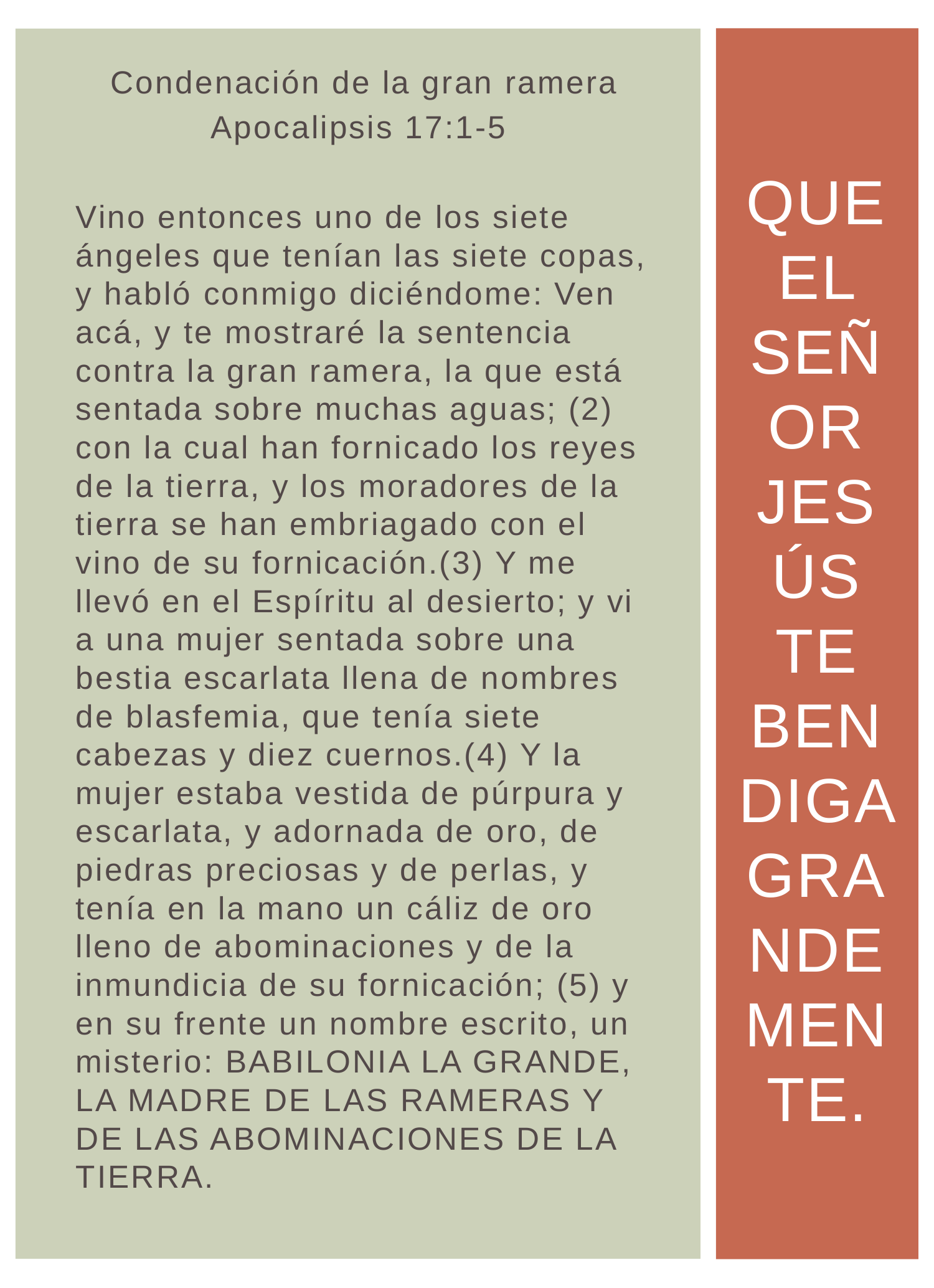

Condenación de la gran ramera
Apocalipsis 17:1-5

Vino entonces uno de los siete ángeles que tenían las siete copas, y habló conmigo diciéndome: Ven acá, y te mostraré la sentencia contra la gran ramera, la que está sentada sobre muchas aguas; (2) con la cual han fornicado los reyes de la tierra, y los moradores de la tierra se han embriagado con el vino de su fornicación.(3) Y me llevó en el Espíritu al desierto; y vi a una mujer sentada sobre una bestia escarlata llena de nombres de blasfemia, que tenía siete cabezas y diez cuernos.(4) Y la mujer estaba vestida de púrpura y escarlata, y adornada de oro, de piedras preciosas y de perlas, y tenía en la mano un cáliz de oro lleno de abominaciones y de la inmundicia de su fornicación; (5) y en su frente un nombre escrito, un misterio: BABILONIA LA GRANDE, LA MADRE DE LAS RAMERAS Y DE LAS ABOMINACIONES DE LA TIERRA.

# Que el señor Jesús te bendiga grandemente.